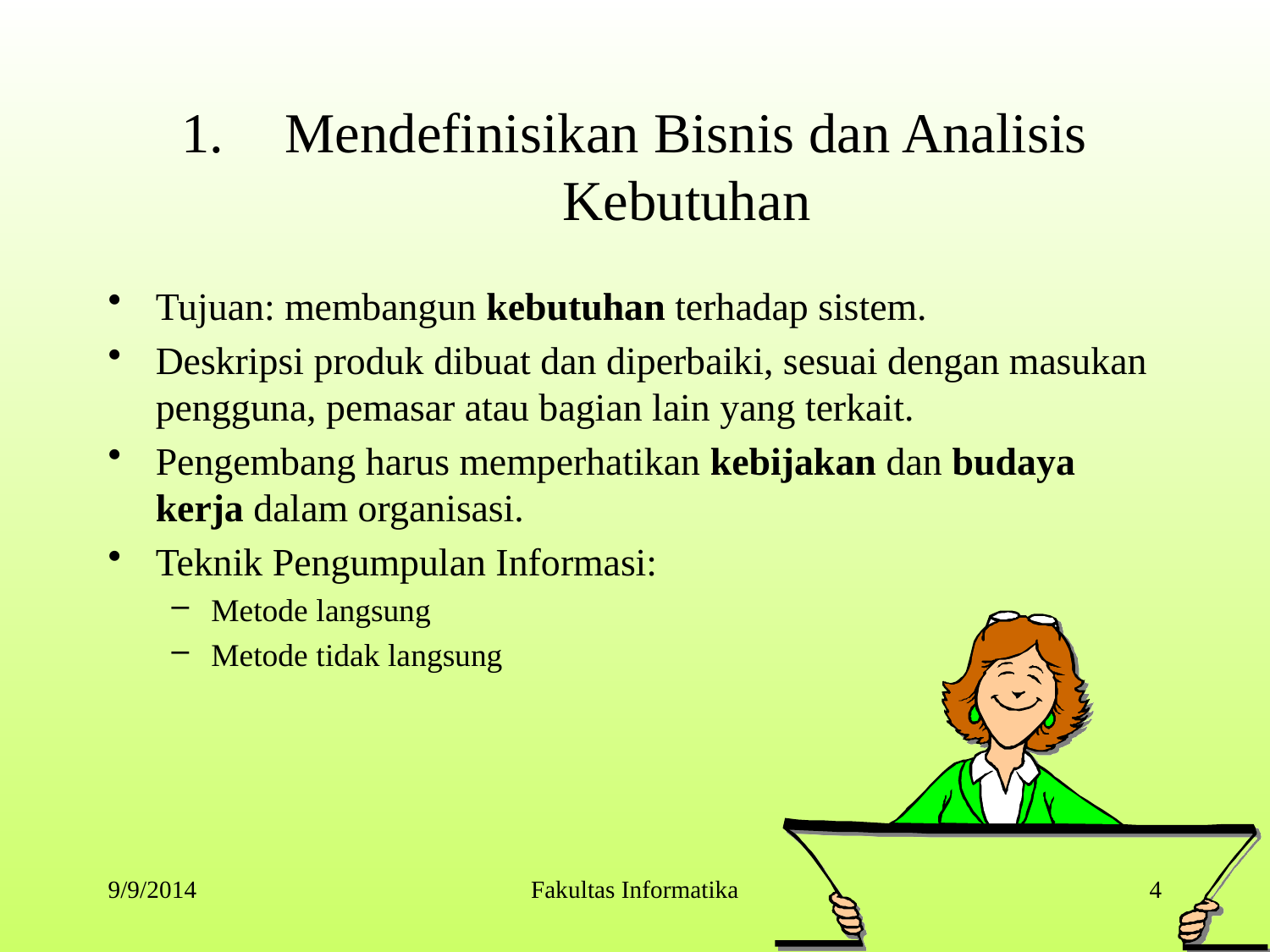

# Mendefinisikan Bisnis dan Analisis Kebutuhan
Tujuan: membangun kebutuhan terhadap sistem.
Deskripsi produk dibuat dan diperbaiki, sesuai dengan masukan pengguna, pemasar atau bagian lain yang terkait.
Pengembang harus memperhatikan kebijakan dan budaya kerja dalam organisasi.
Teknik Pengumpulan Informasi:
Metode langsung
Metode tidak langsung
9/9/2014
Fakultas Informatika
4